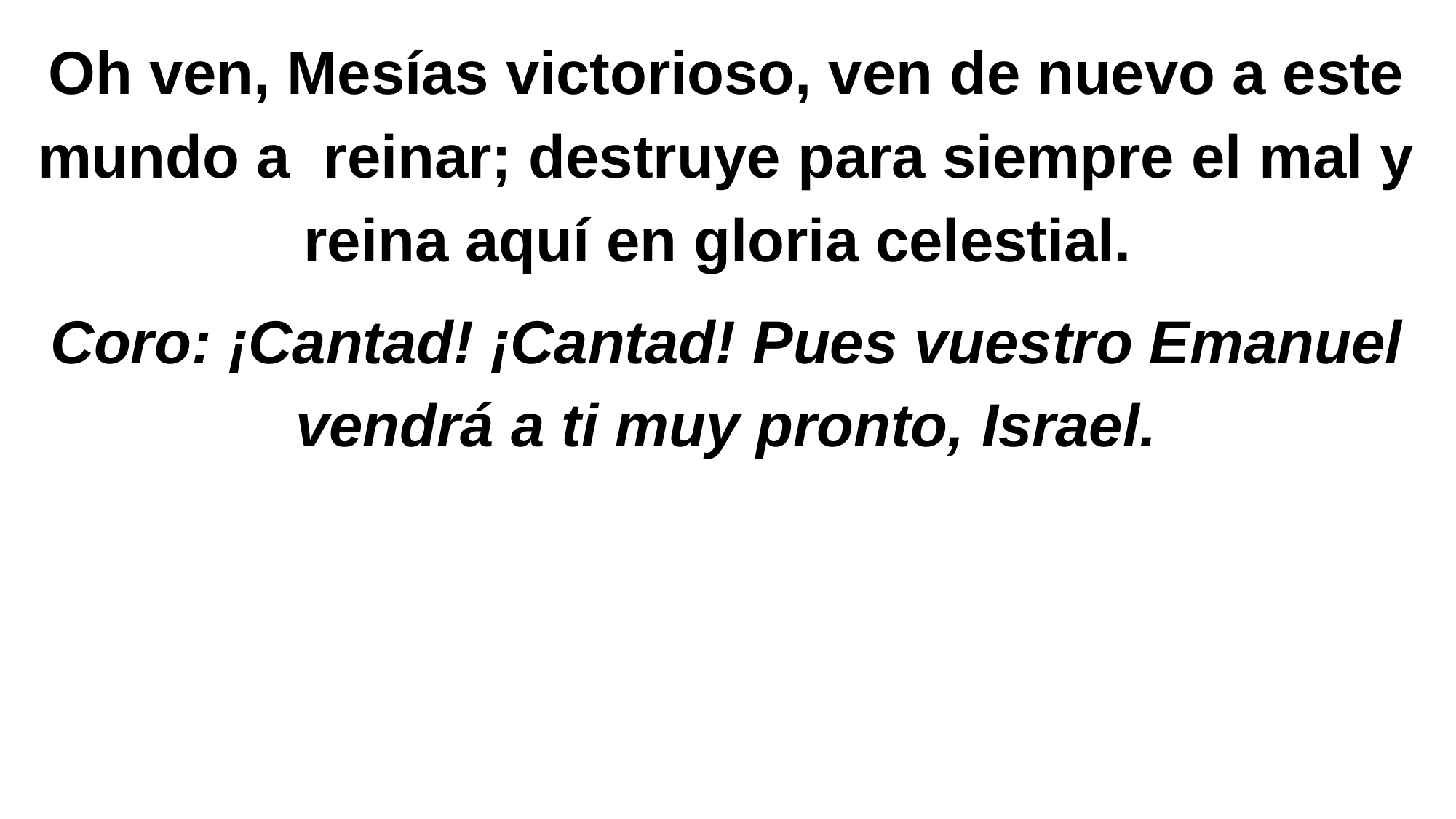

Oh ven, Mesías victorioso, ven de nuevo a este mundo a  reinar; destruye para siempre el mal y reina aquí en gloria celestial.
Coro: ¡Cantad! ¡Cantad! Pues vuestro Emanuel vendrá a ti muy pronto, Israel.